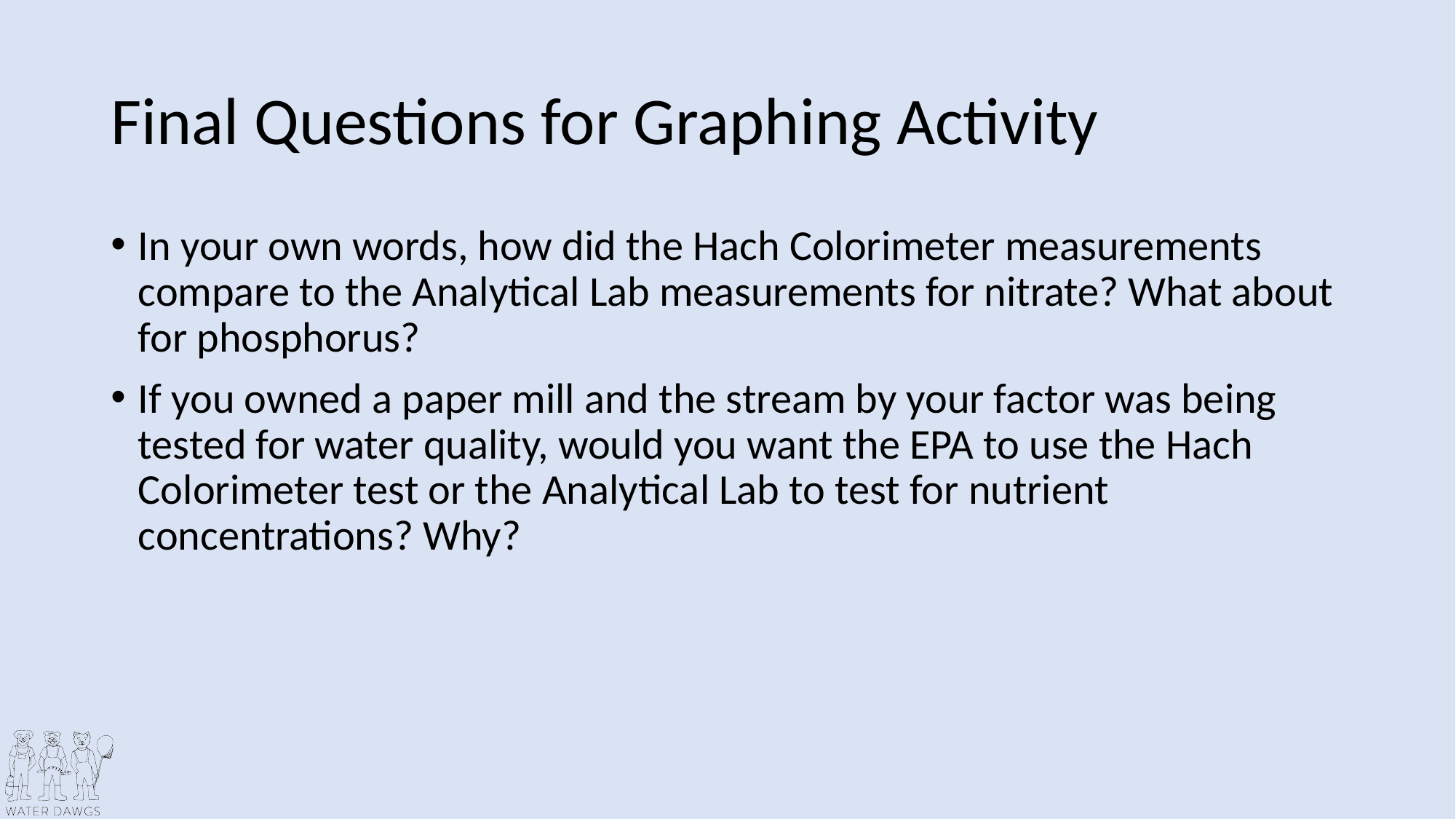

# Final Questions for Graphing Activity
In your own words, how did the Hach Colorimeter measurements compare to the Analytical Lab measurements for nitrate? What about for phosphorus?
If you owned a paper mill and the stream by your factor was being tested for water quality, would you want the EPA to use the Hach Colorimeter test or the Analytical Lab to test for nutrient concentrations? Why?